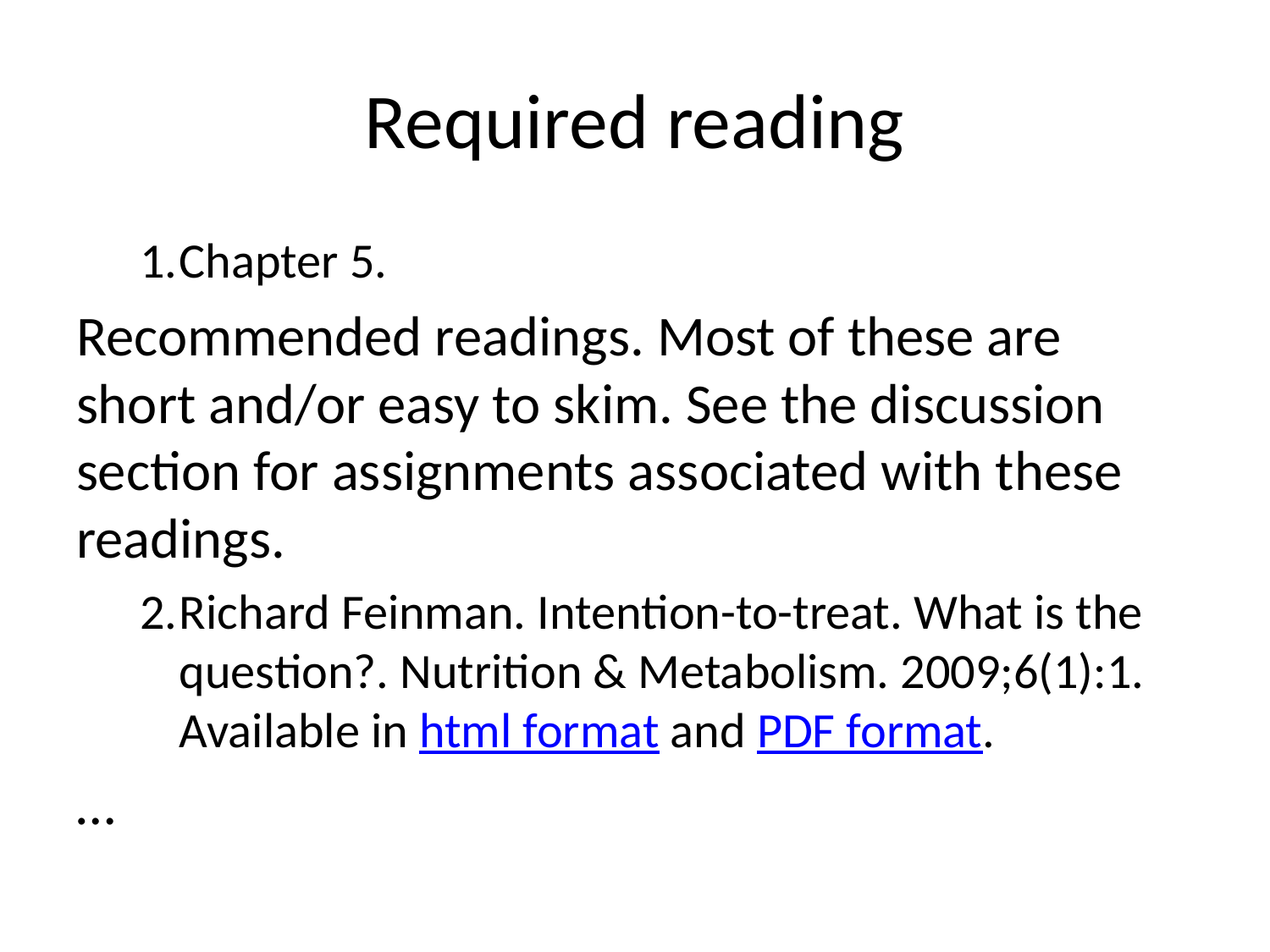

# Required reading
Chapter 5.
Recommended readings. Most of these are short and/or easy to skim. See the discussion section for assignments associated with these readings.
Richard Feinman. Intention-to-treat. What is the question?. Nutrition & Metabolism. 2009;6(1):1. Available in html format and PDF format.
…